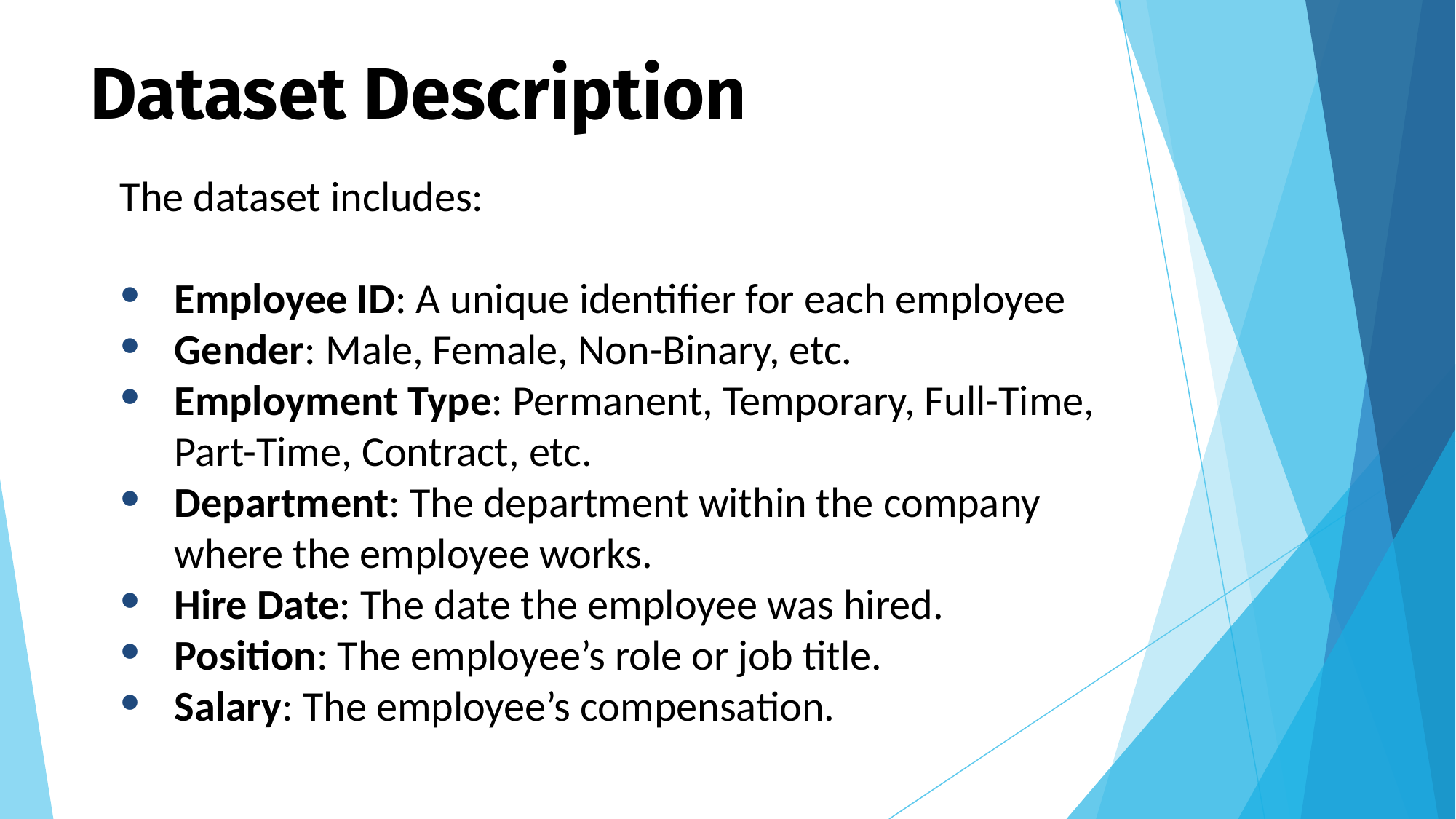

# Dataset Description
The dataset includes:

Employee ID: A unique identifier for each employee
Gender: Male, Female, Non-Binary, etc.
Employment Type: Permanent, Temporary, Full-Time, Part-Time, Contract, etc.
Department: The department within the company where the employee works.
Hire Date: The date the employee was hired.
Position: The employee’s role or job title.
Salary: The employee’s compensation.